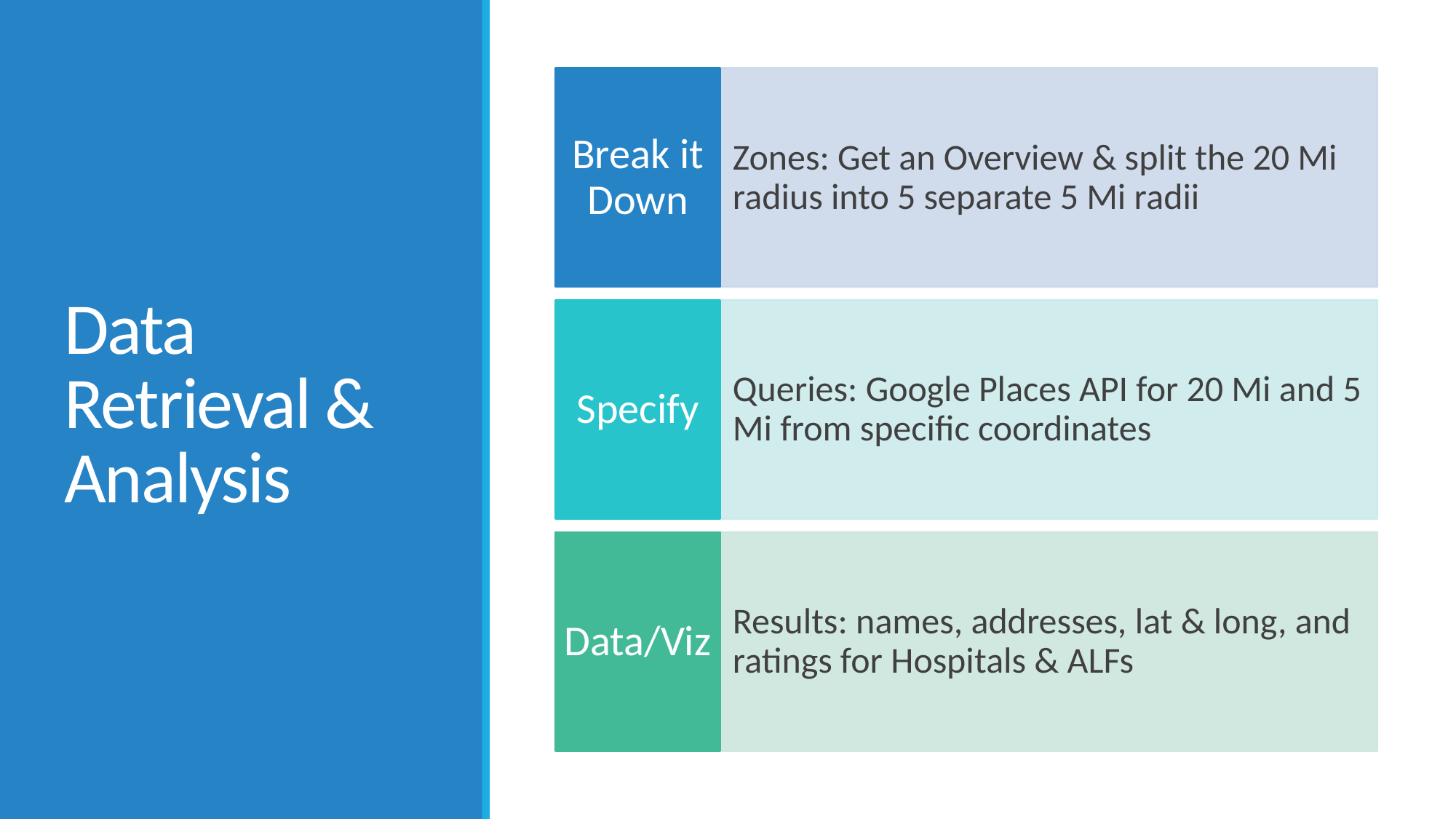

# Data Retrieval &  Analysis

Break it Down

Zones: Get an Overview & split the 20 Mi radius into 5 separate 5 Mi radii

Specify

Queries: Google Places API for 20 Mi and 5 Mi from specific coordinates

Data/Viz

Results: names, addresses, lat & long, and ratings for Hospitals & ALFs